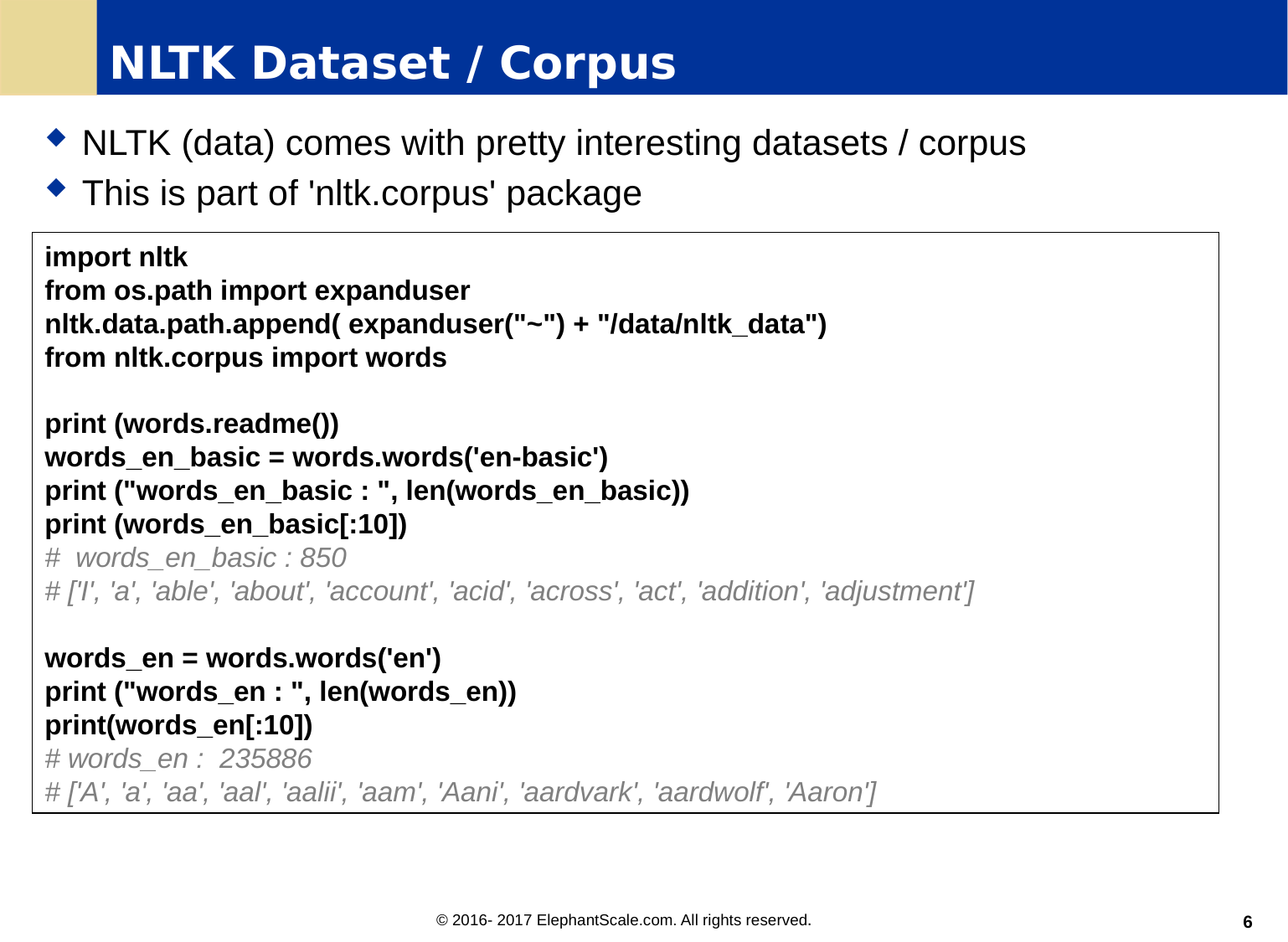

# NLTK Dataset / Corpus
NLTK (data) comes with pretty interesting datasets / corpus
This is part of 'nltk.corpus' package
import nltk
from os.path import expanduser
nltk.data.path.append( expanduser("~") + "/data/nltk_data")
from nltk.corpus import words

print (words.readme())
words_en_basic = words.words('en-basic')
print ("words_en_basic : ", len(words_en_basic))
print (words_en_basic[:10])
#  words_en_basic : 850
# ['I', 'a', 'able', 'about', 'account', 'acid', 'across', 'act', 'addition', 'adjustment']

words_en = words.words('en')
print ("words_en : ", len(words_en))
print(words_en[:10])
# words_en :  235886
# ['A', 'a', 'aa', 'aal', 'aalii', 'aam', 'Aani', 'aardvark', 'aardwolf', 'Aaron']
6